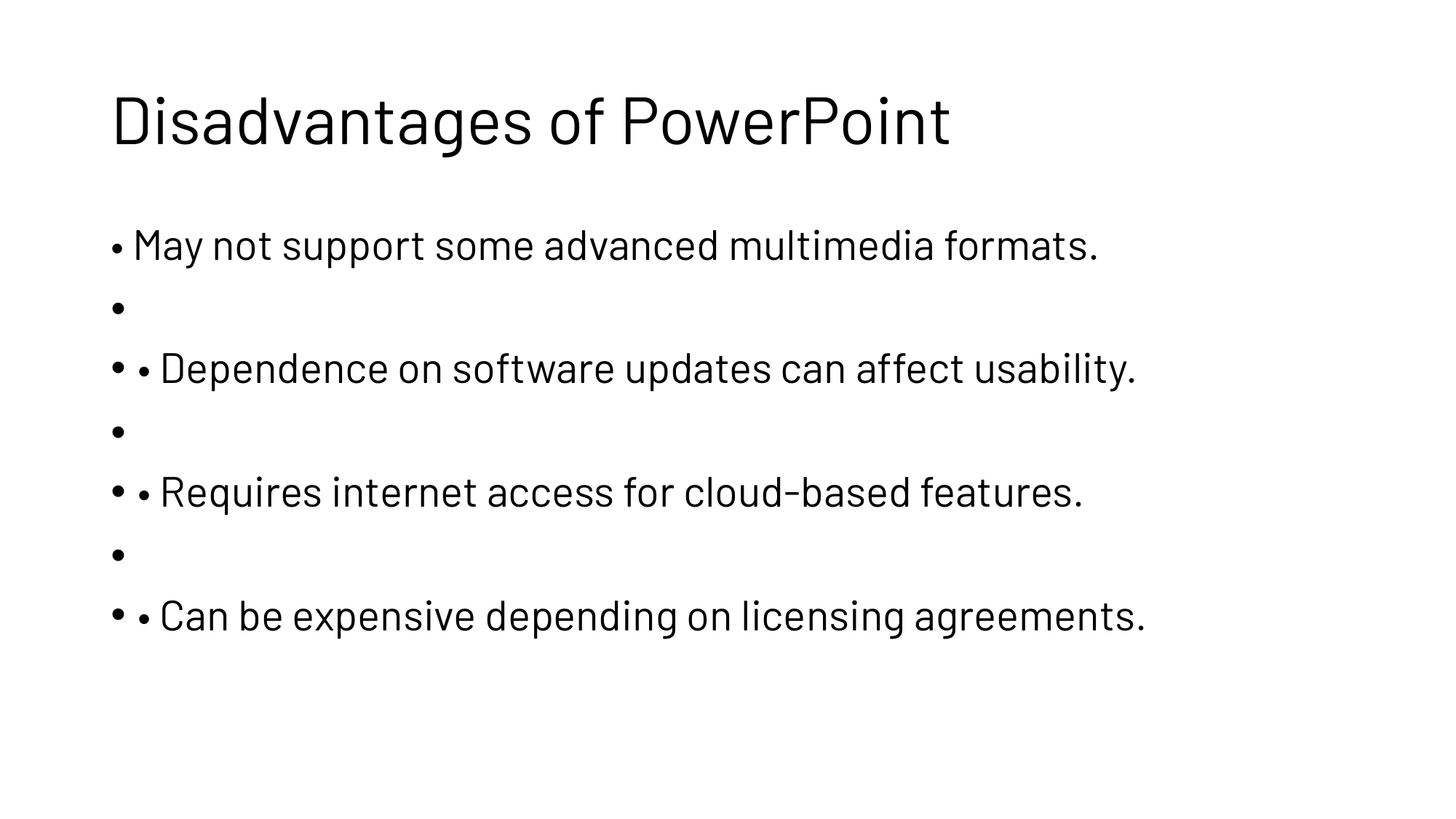

# Disadvantages of PowerPoint
• May not support some advanced multimedia formats.

• Dependence on software updates can affect usability.

• Requires internet access for cloud-based features.

• Can be expensive depending on licensing agreements.